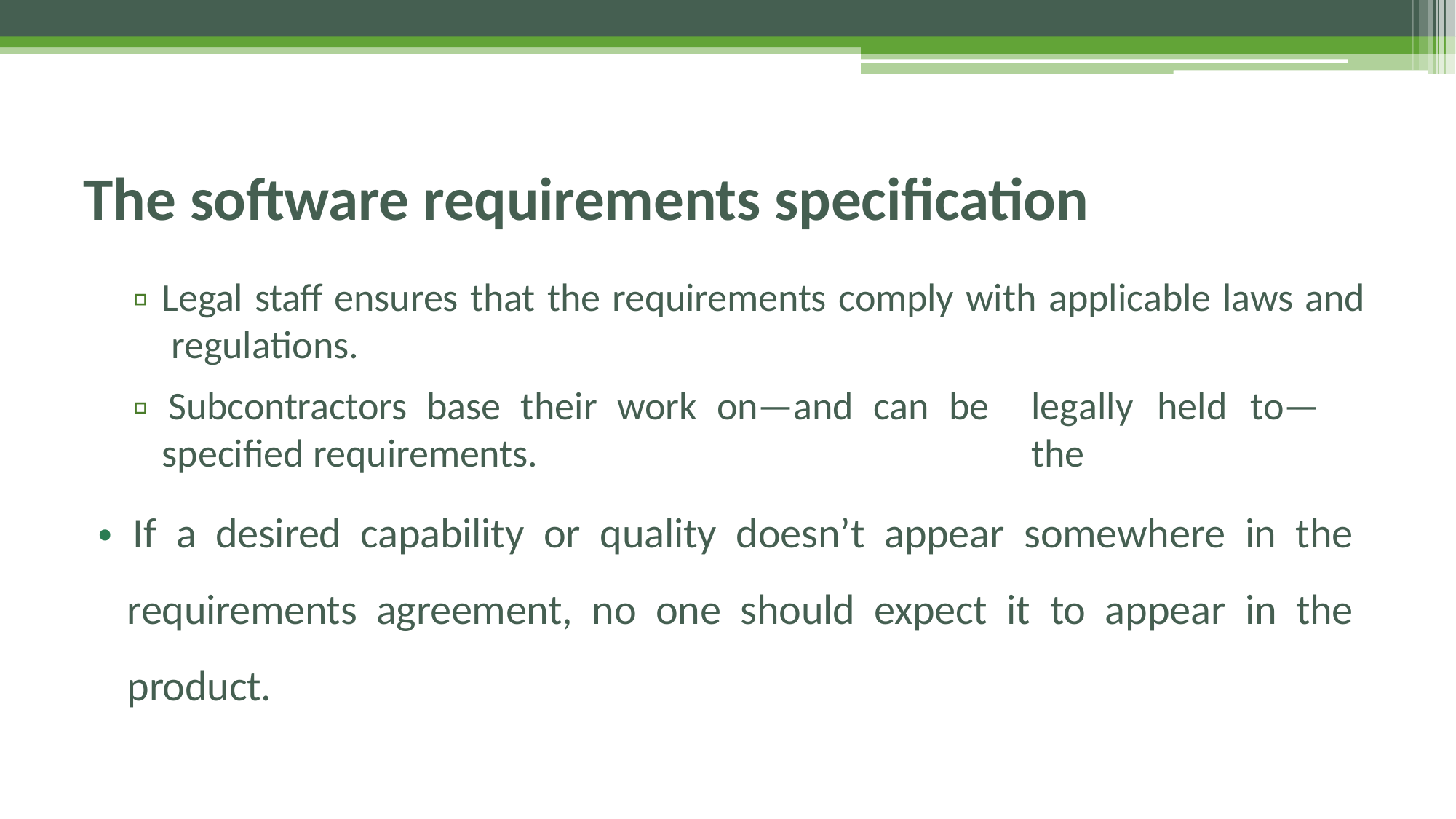

# The software requirements specification
▫	Legal staff ensures that the requirements comply with applicable laws and  regulations.
▫ Subcontractors base their work on—and can be  specified requirements.
• If a desired capability or quality doesn’t appear somewhere in the  requirements agreement, no one should expect it to appear in the  product.
legally	held	to—the